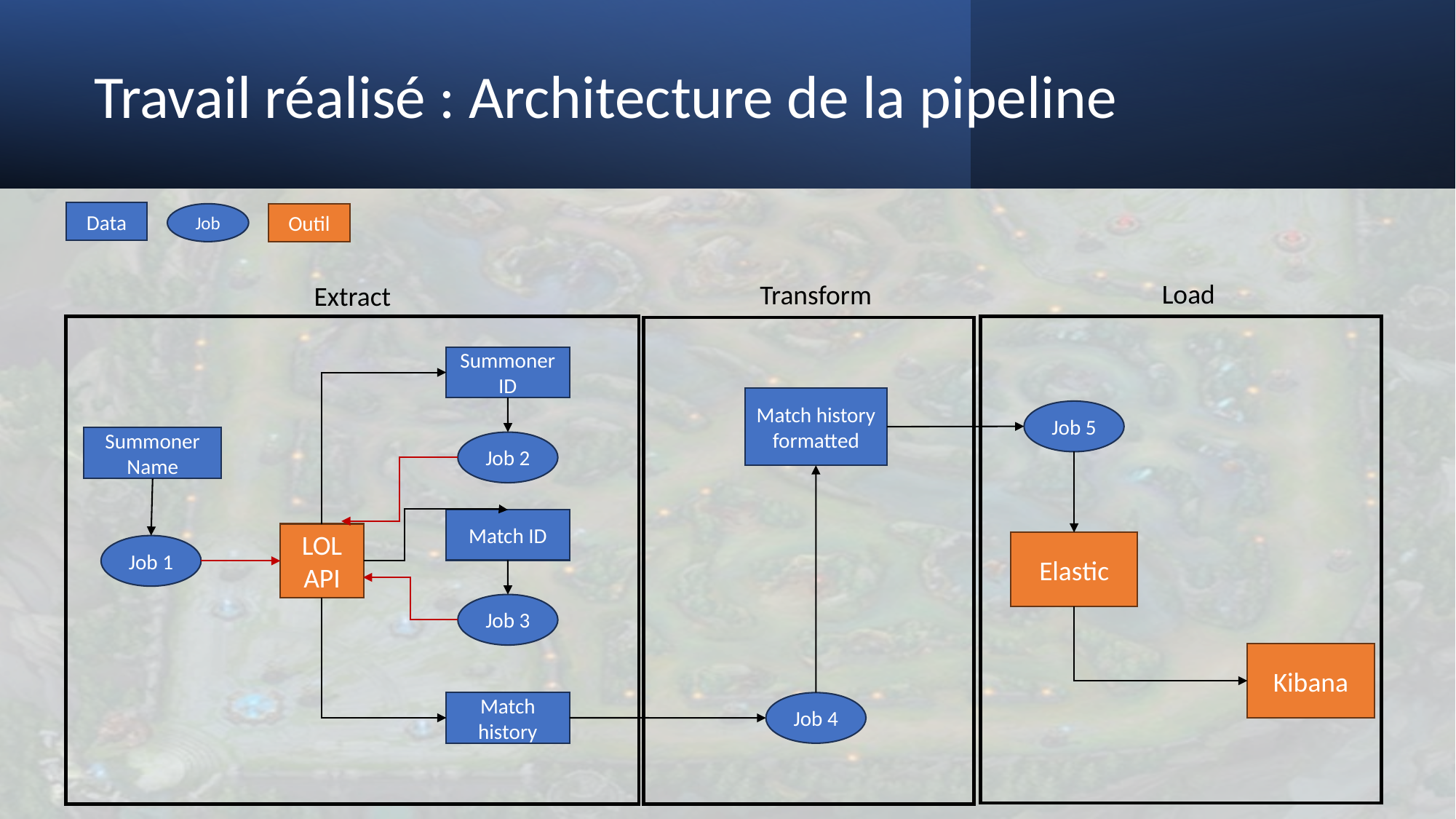

# Travail réalisé : Architecture de la pipeline
Data
Outil
Job
Load
Transform
Extract

Summoner ID
Match history formatted
Job 5
Summoner Name
Job 2
Match ID
LOL API
Elastic
Job 1
Job 3
Kibana
Match history
Job 4